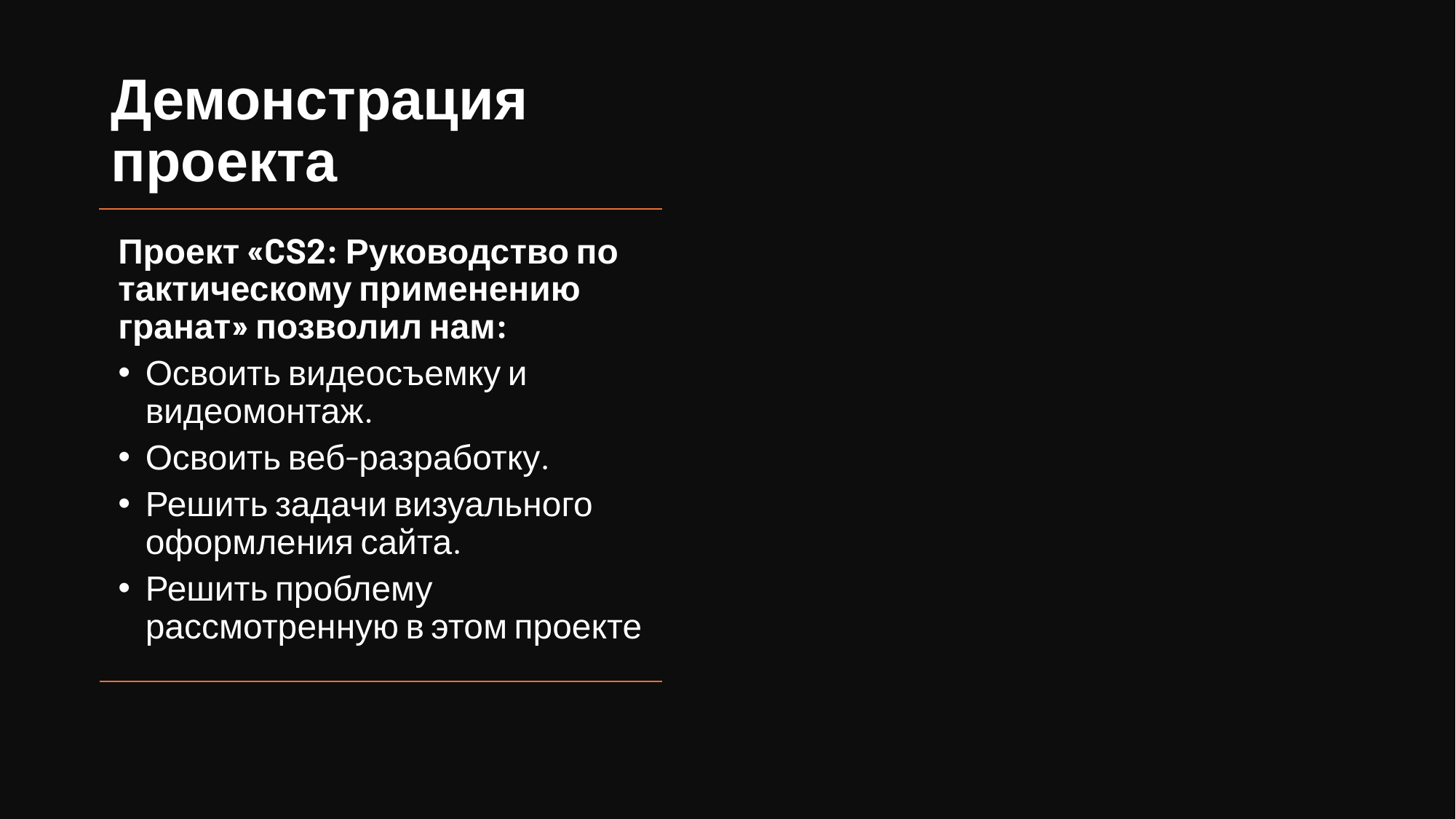

# Демонстрация проекта
Проект «CS2: Руководство по тактическому применению гранат» позволил нам:
Освоить видеосъемку и видеомонтаж.
Освоить веб-разработку.
Решить задачи визуального оформления сайта.
Решить проблему рассмотренную в этом проекте